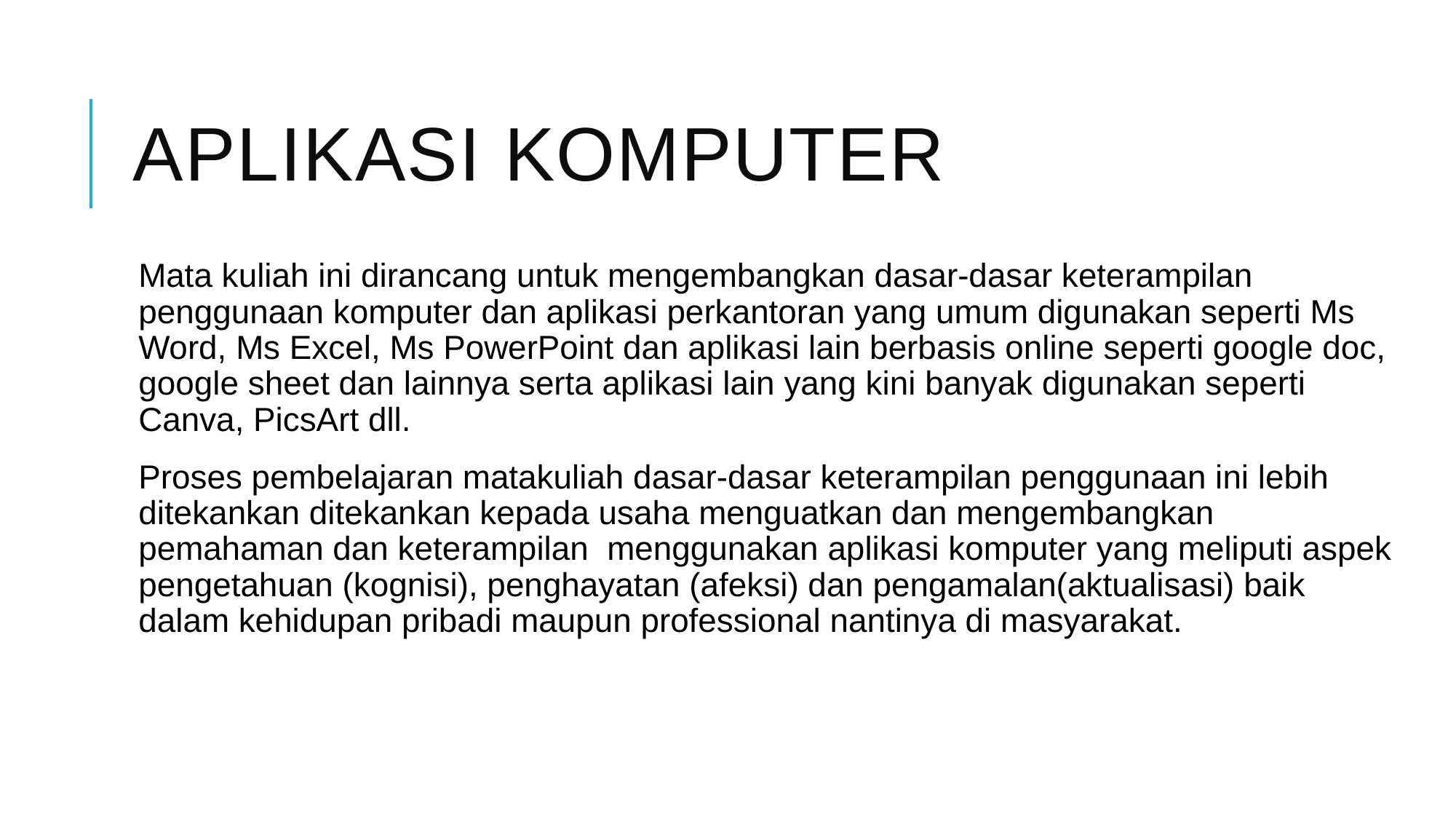

# Aplikasi Komputer
Mata kuliah ini dirancang untuk mengembangkan dasar-dasar keterampilan penggunaan komputer dan aplikasi perkantoran yang umum digunakan seperti Ms Word, Ms Excel, Ms PowerPoint dan aplikasi lain berbasis online seperti google doc, google sheet dan lainnya serta aplikasi lain yang kini banyak digunakan seperti Canva, PicsArt dll.
Proses pembelajaran matakuliah dasar-dasar keterampilan penggunaan ini lebih ditekankan ditekankan kepada usaha menguatkan dan mengembangkan pemahaman dan keterampilan  menggunakan aplikasi komputer yang meliputi aspek pengetahuan (kognisi), penghayatan (afeksi) dan pengamalan(aktualisasi) baik dalam kehidupan pribadi maupun professional nantinya di masyarakat.